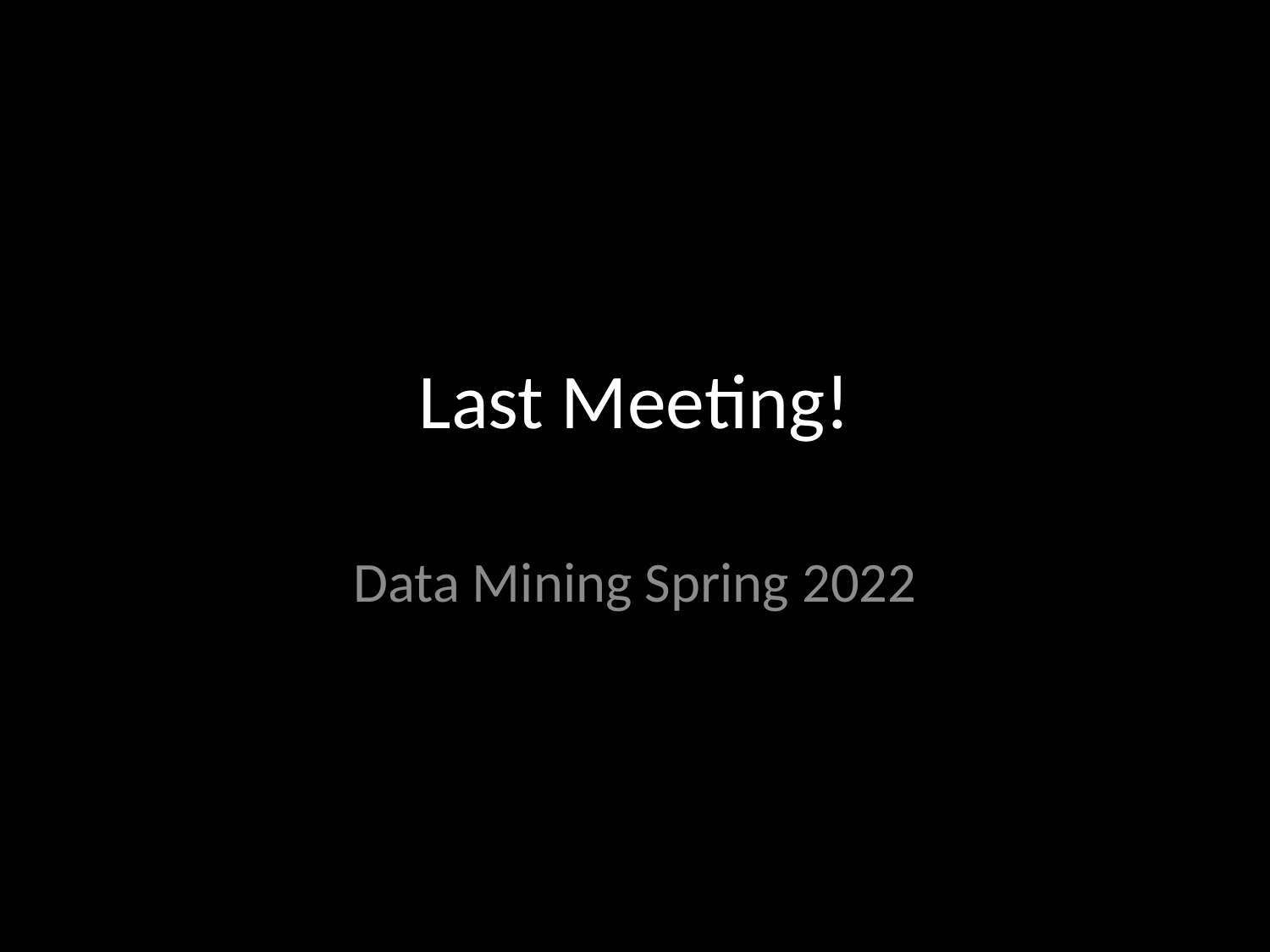

# Last Meeting!
Data Mining Spring 2022